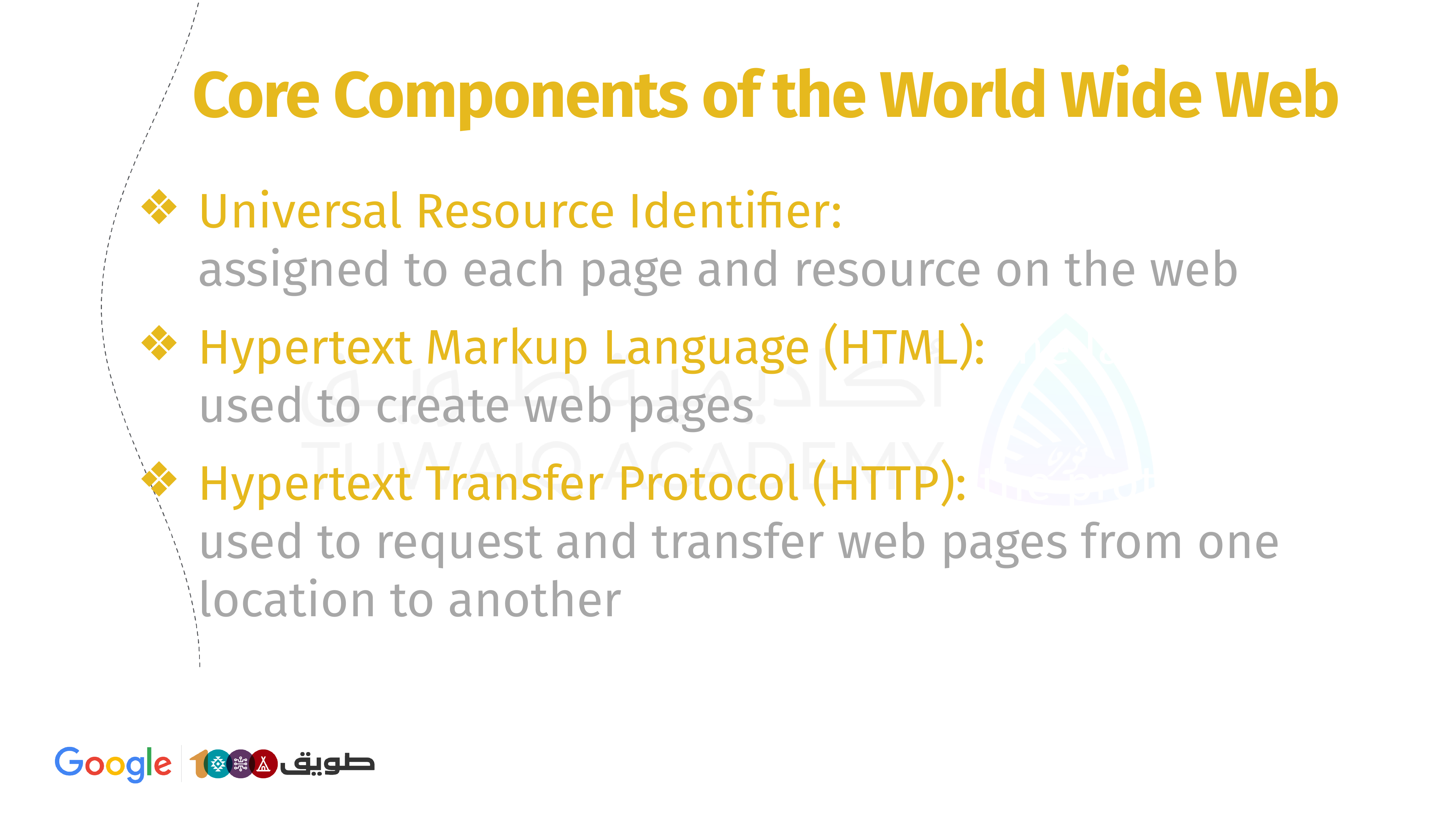

# Core Components of the World Wide Web
Universal Resource Identifier: a unique identifier assigned to each page and resource on the web
Hypertext Markup Language (HTML): the language used to create web pages
Hypertext Transfer Protocol (HTTP): the protocol used to request and transfer web pages from one location to another